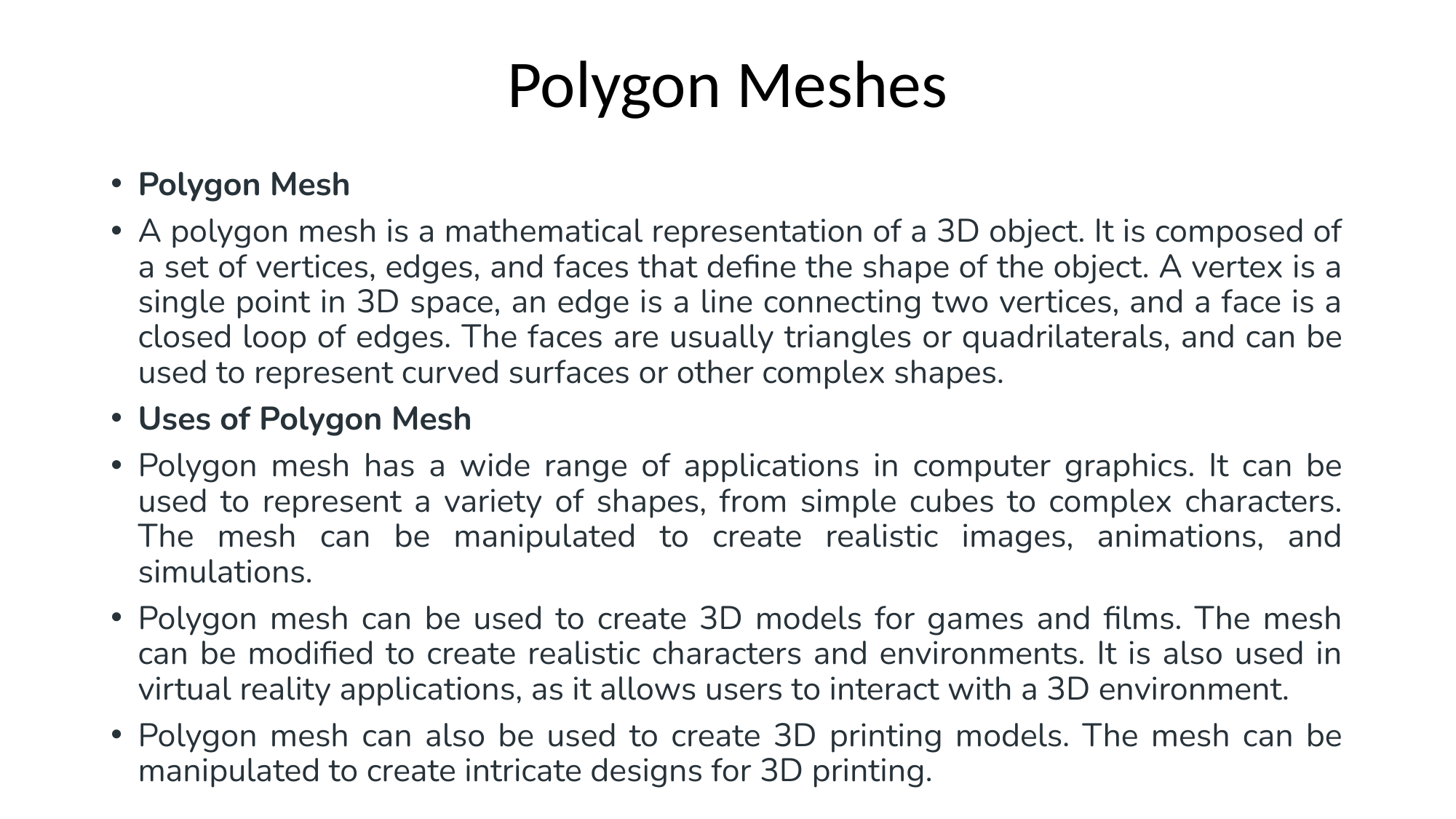

# Polygon Meshes
Polygon Mesh
A polygon mesh is a mathematical representation of a 3D object. It is composed of a set of vertices, edges, and faces that define the shape of the object. A vertex is a single point in 3D space, an edge is a line connecting two vertices, and a face is a closed loop of edges. The faces are usually triangles or quadrilaterals, and can be used to represent curved surfaces or other complex shapes.
Uses of Polygon Mesh
Polygon mesh has a wide range of applications in computer graphics. It can be used to represent a variety of shapes, from simple cubes to complex characters. The mesh can be manipulated to create realistic images, animations, and simulations.
Polygon mesh can be used to create 3D models for games and films. The mesh can be modified to create realistic characters and environments. It is also used in virtual reality applications, as it allows users to interact with a 3D environment.
Polygon mesh can also be used to create 3D printing models. The mesh can be manipulated to create intricate designs for 3D printing.